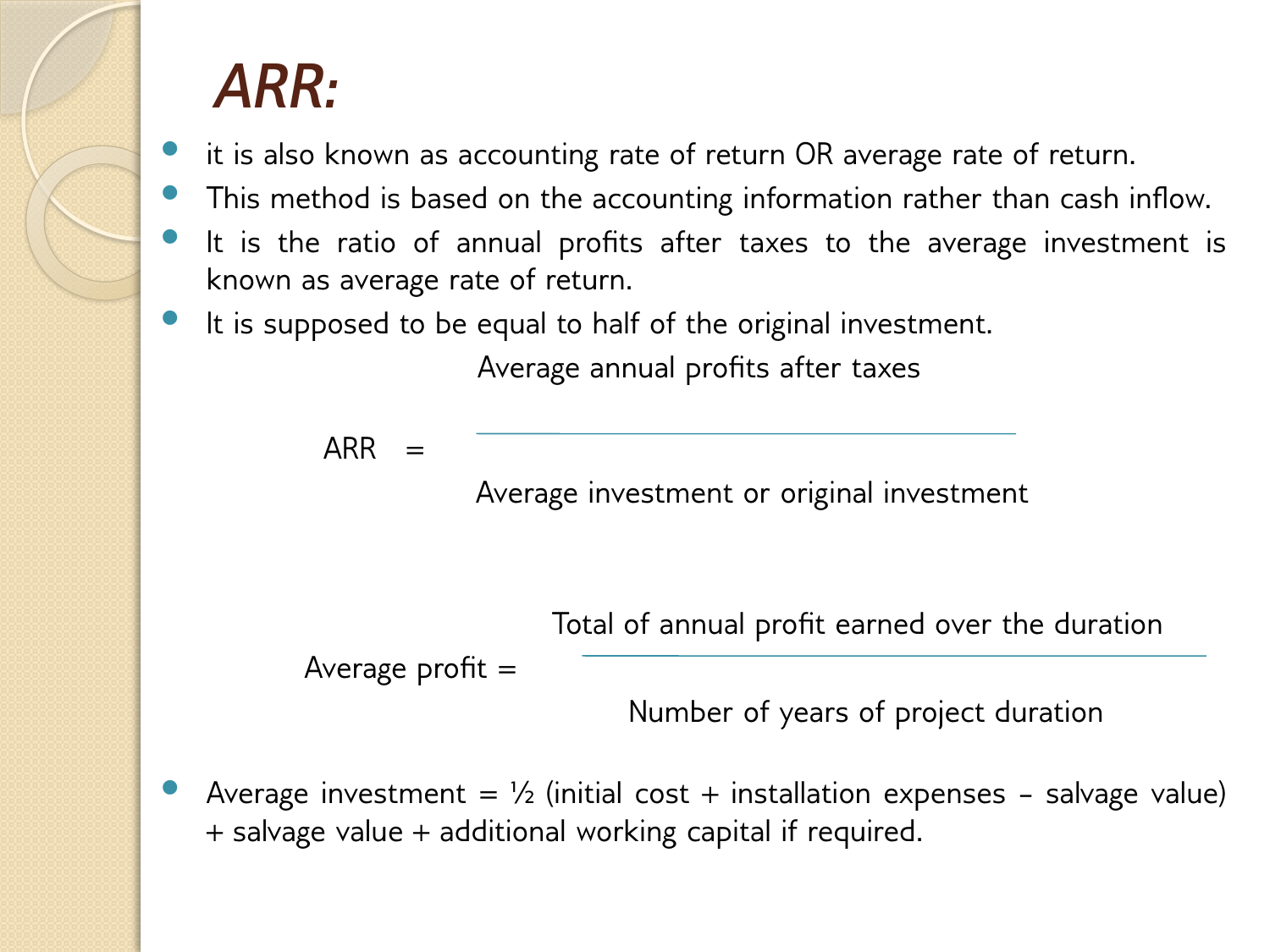

# ARR:
it is also known as accounting rate of return OR average rate of return.
This method is based on the accounting information rather than cash inflow.
It is the ratio of annual profits after taxes to the average investment is known as average rate of return.
It is supposed to be equal to half of the original investment.
                                Average annual profits after taxes
                ARR   =
                                Average investment or original investment

                                        Total of annual profit earned over the duration
              Average profit =
                                                Number of years of project duration
Average investment = ½ (initial cost + installation expenses – salvage value) + salvage value + additional working capital if required.